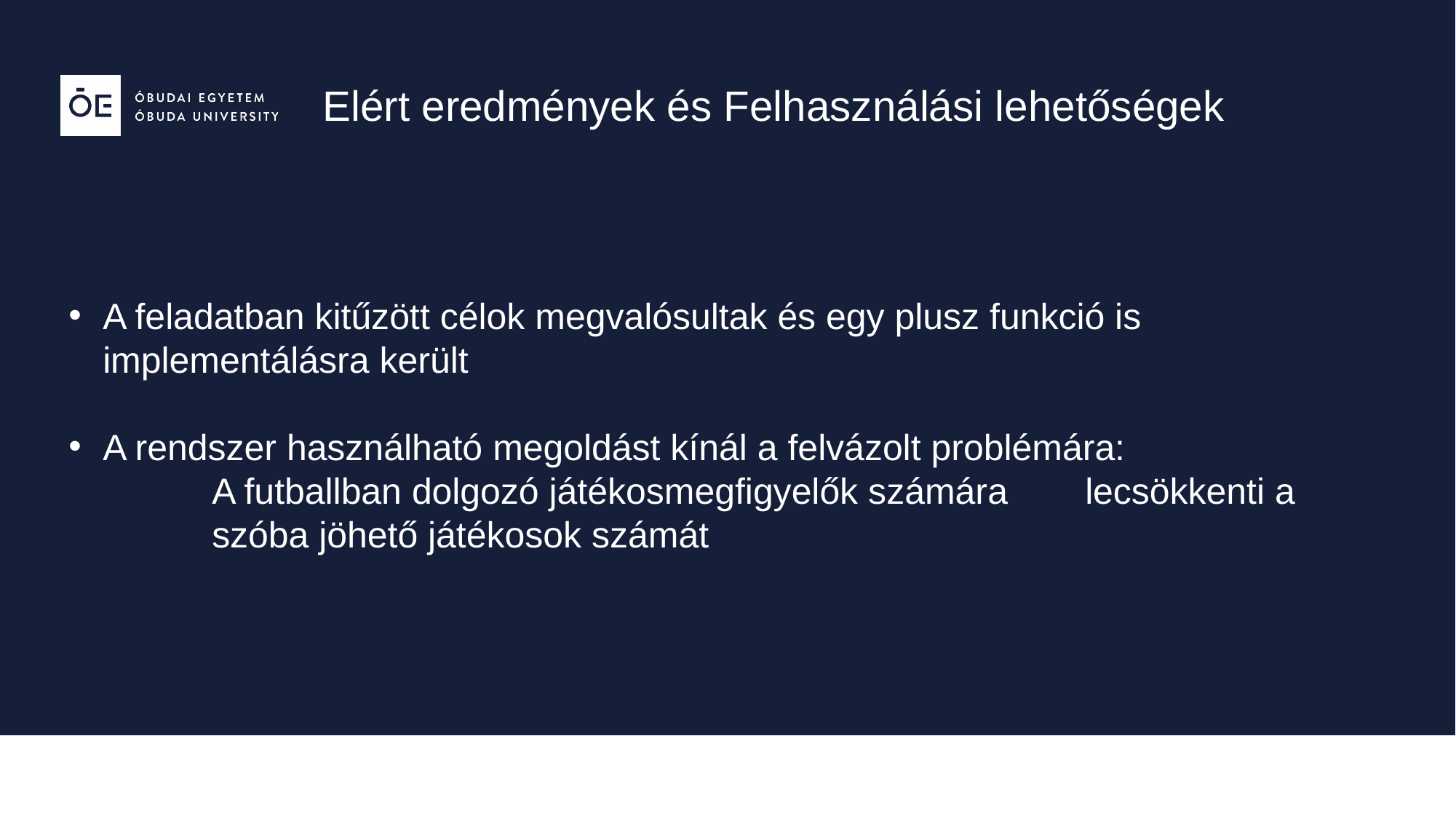

Elért eredmények és Felhasználási lehetőségek
A feladatban kitűzött célok megvalósultak és egy plusz funkció is implementálásra került

A rendszer használható megoldást kínál a felvázolt problémára:
	A futballban dolgozó játékosmegfigyelők számára 	lecsökkenti a 	szóba jöhető játékosok számát